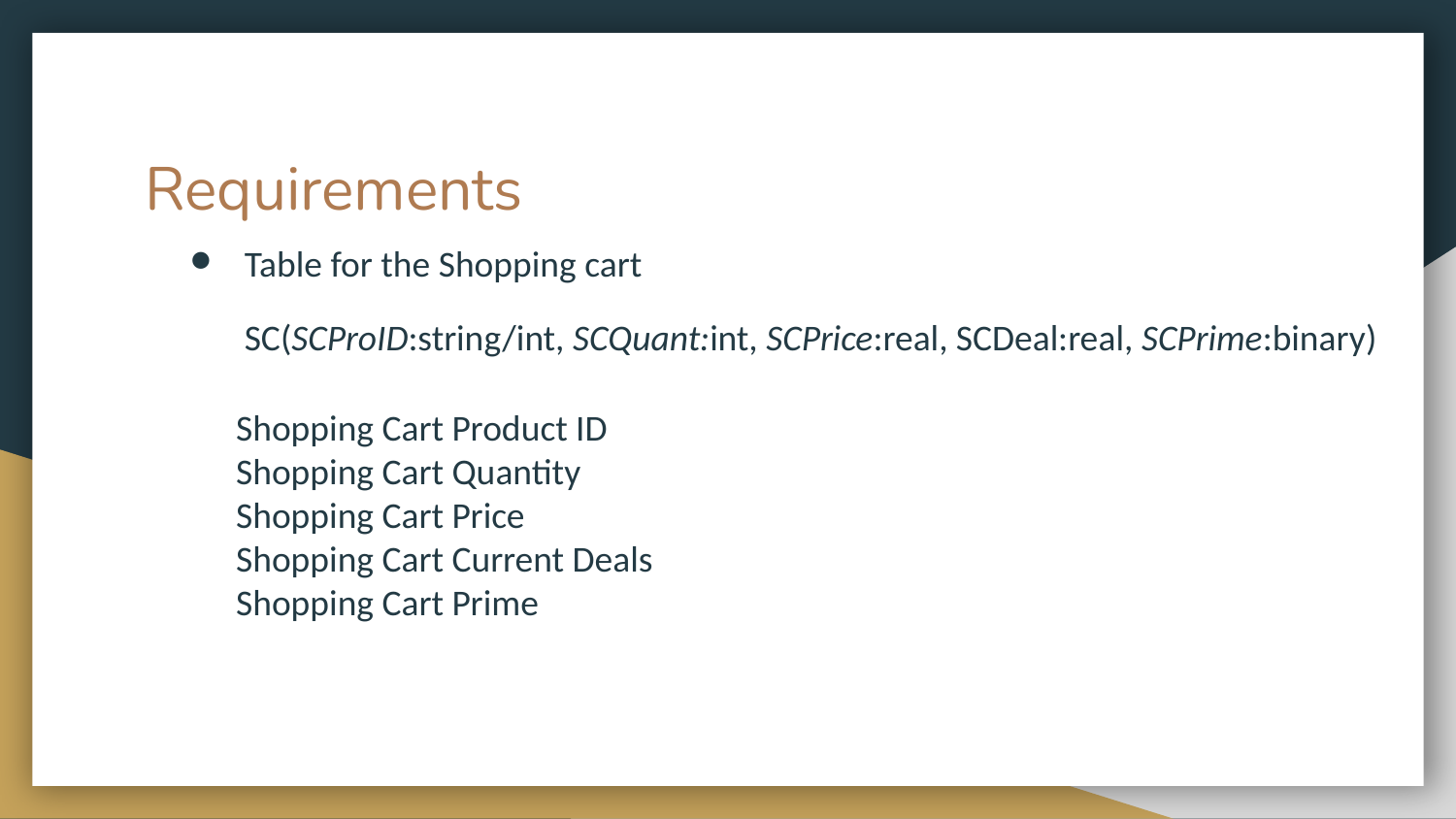

# Requirements
Table for the Shopping cart
SC(SCProID:string/int, SCQuant:int, SCPrice:real, SCDeal:real, SCPrime:binary)

Shopping Cart Product ID
Shopping Cart Quantity
Shopping Cart Price
Shopping Cart Current Deals
Shopping Cart Prime